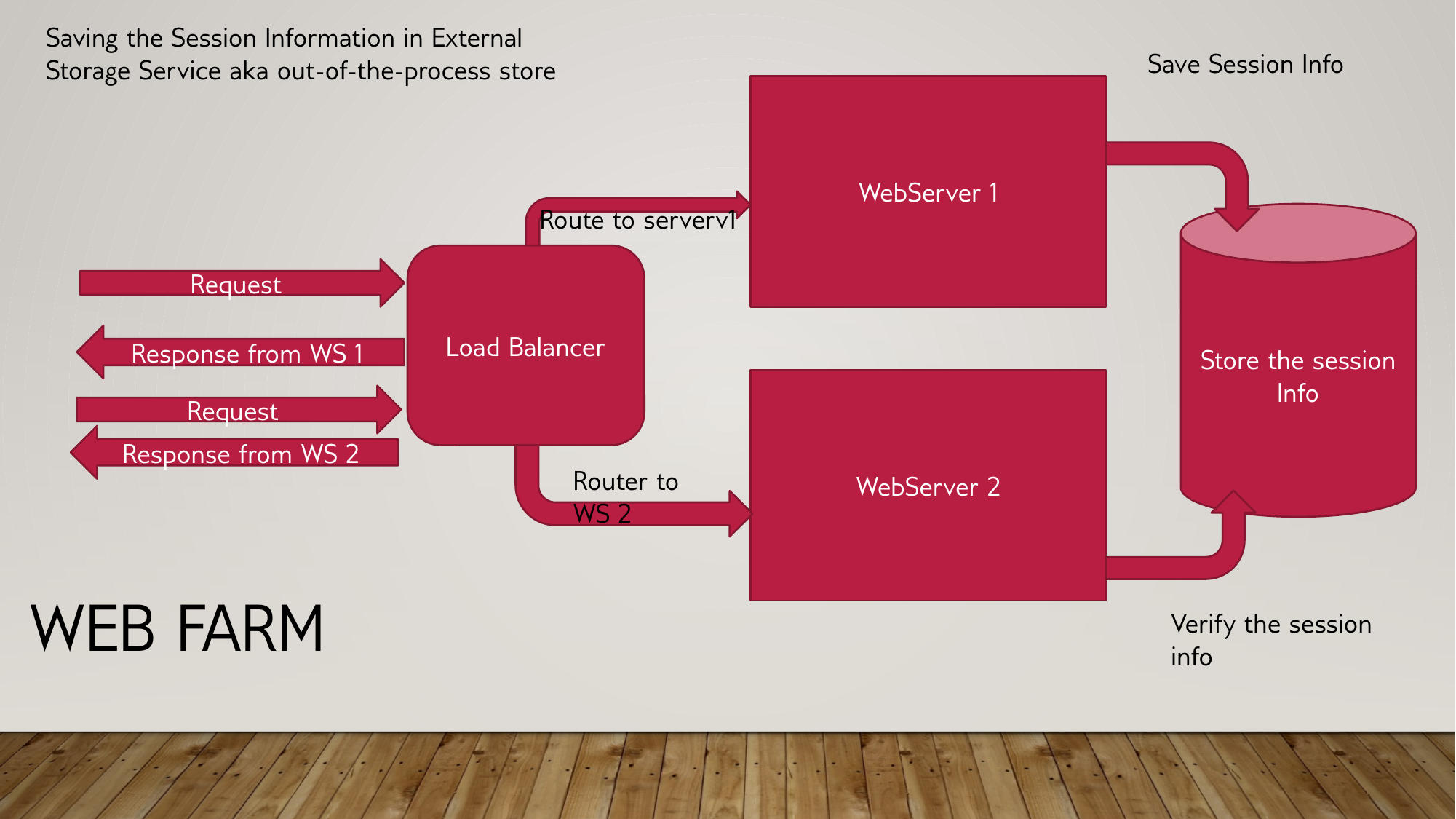

Saving the Session Information in External Storage Service aka out-of-the-process store
Save Session Info
WebServer 1

Route to serverv1
Store the session Info
Load Balancer
Request
Response from WS 1
WebServer 2
Request
Response from WS 2

Router to WS 2

WEB FARM
Verify the session info